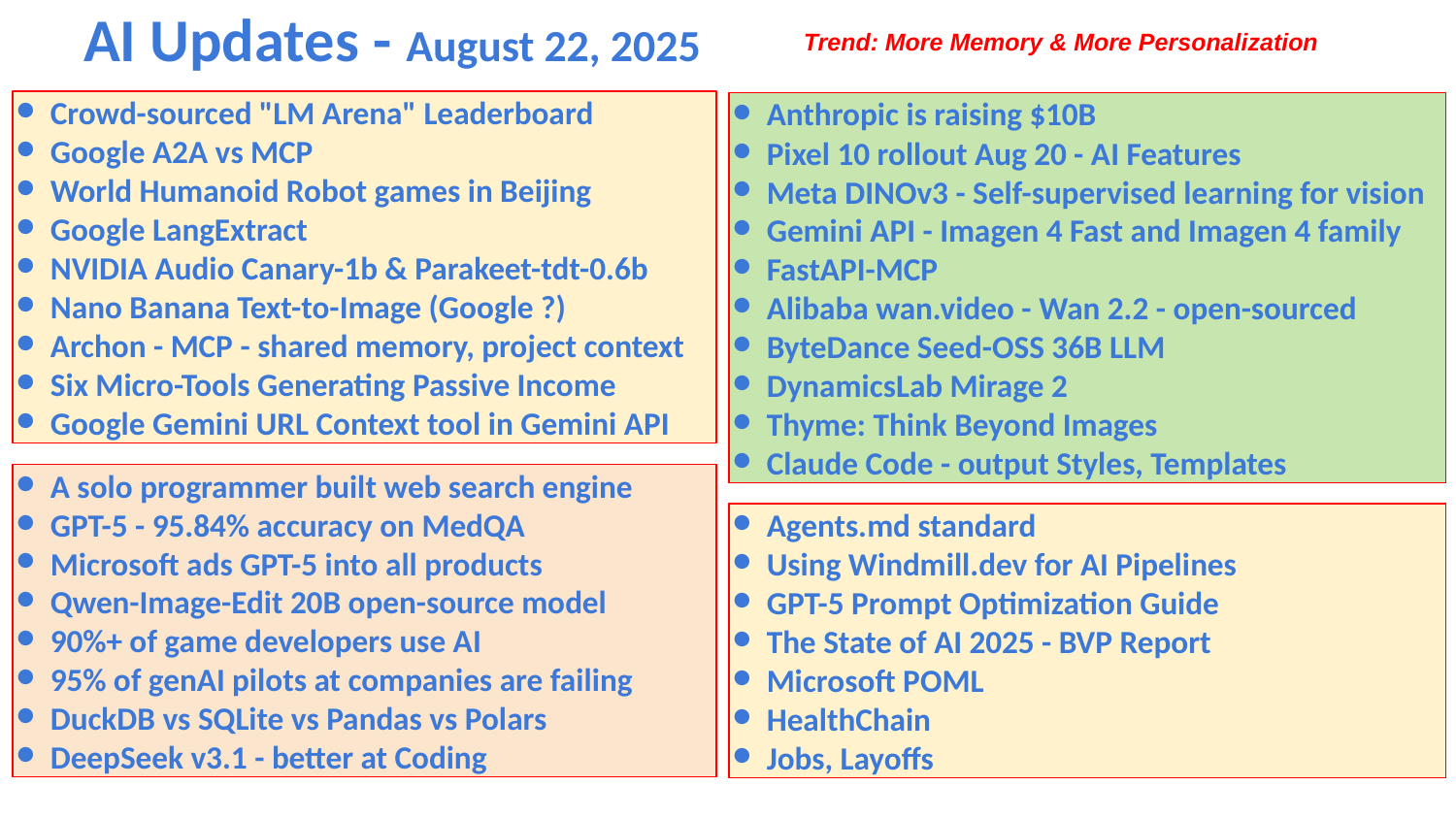

AI Updates - August 22, 2025
Trend: More Memory & More Personalization
Crowd-sourced "LM Arena" Leaderboard
Google A2A vs MCP
World Humanoid Robot games in Beijing
Google LangExtract
NVIDIA Audio Canary-1b & Parakeet-tdt-0.6b
Nano Banana Text-to-Image (Google ?)
Archon - MCP - shared memory, project context
Six Micro-Tools Generating Passive Income
Google Gemini URL Context tool in Gemini API
Anthropic is raising $10B
Pixel 10 rollout Aug 20 - AI Features
Meta DINOv3 - Self-supervised learning for vision
Gemini API - Imagen 4 Fast and Imagen 4 family
FastAPI-MCP
Alibaba wan.video - Wan 2.2 - open-sourced
ByteDance Seed-OSS 36B LLM
DynamicsLab Mirage 2
Thyme: Think Beyond Images
Claude Code - output Styles, Templates
A solo programmer built web search engine
GPT-5 - 95.84% accuracy on MedQA
Microsoft ads GPT-5 into all products
Qwen-Image-Edit 20B open-source model
90%+ of game developers use AI
95% of genAI pilots at companies are failing
DuckDB vs SQLite vs Pandas vs Polars
DeepSeek v3.1 - better at Coding
Agents.md standard
Using Windmill.dev for AI Pipelines
GPT-5 Prompt Optimization Guide
The State of AI 2025 - BVP Report
Microsoft POML
HealthChain
Jobs, Layoffs